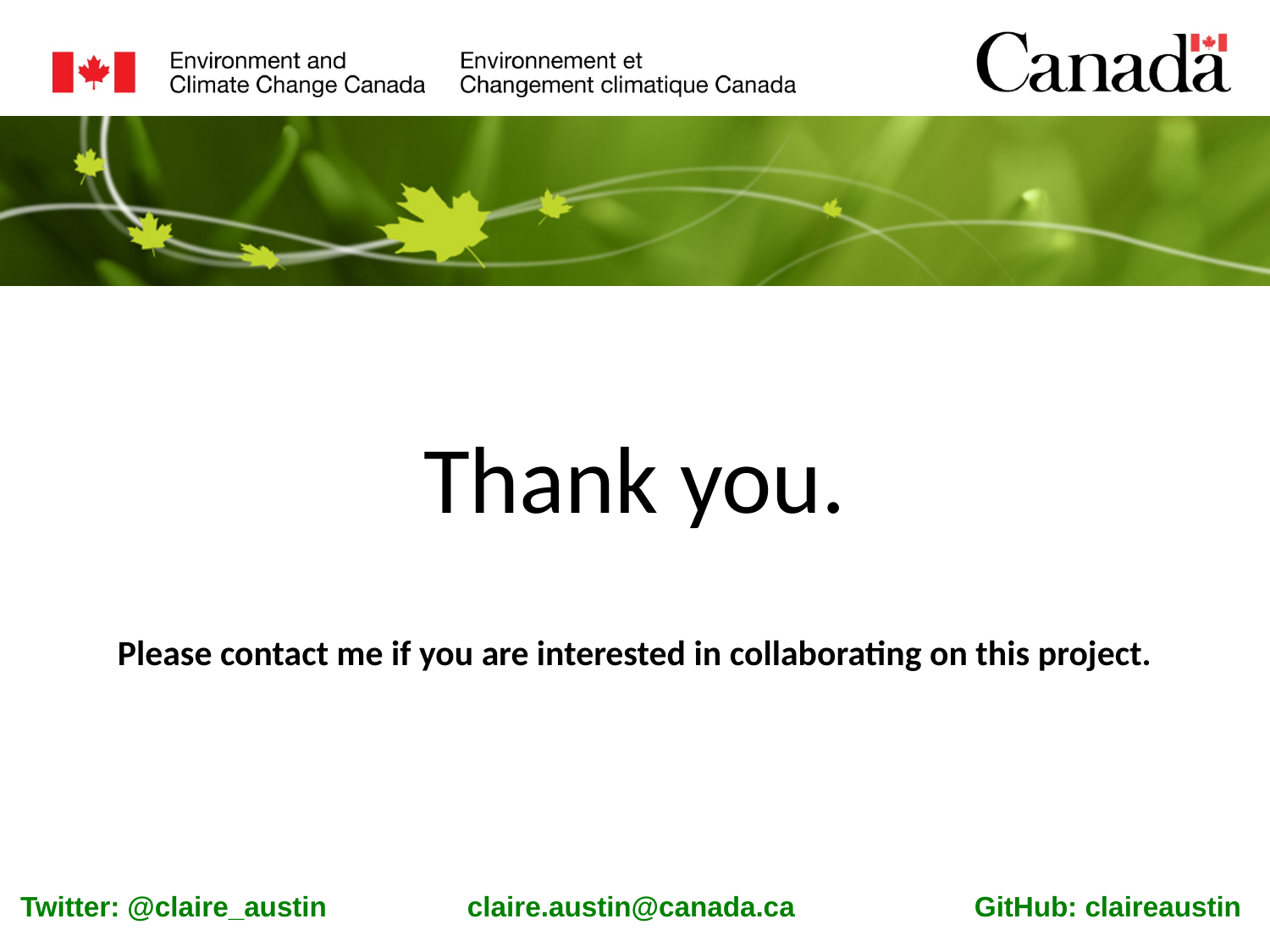

Thank you.
Please contact me if you are interested in collaborating on this project.
 Twitter: @claire_austin                  claire.austin@canada.ca                       GitHub: claireaustin